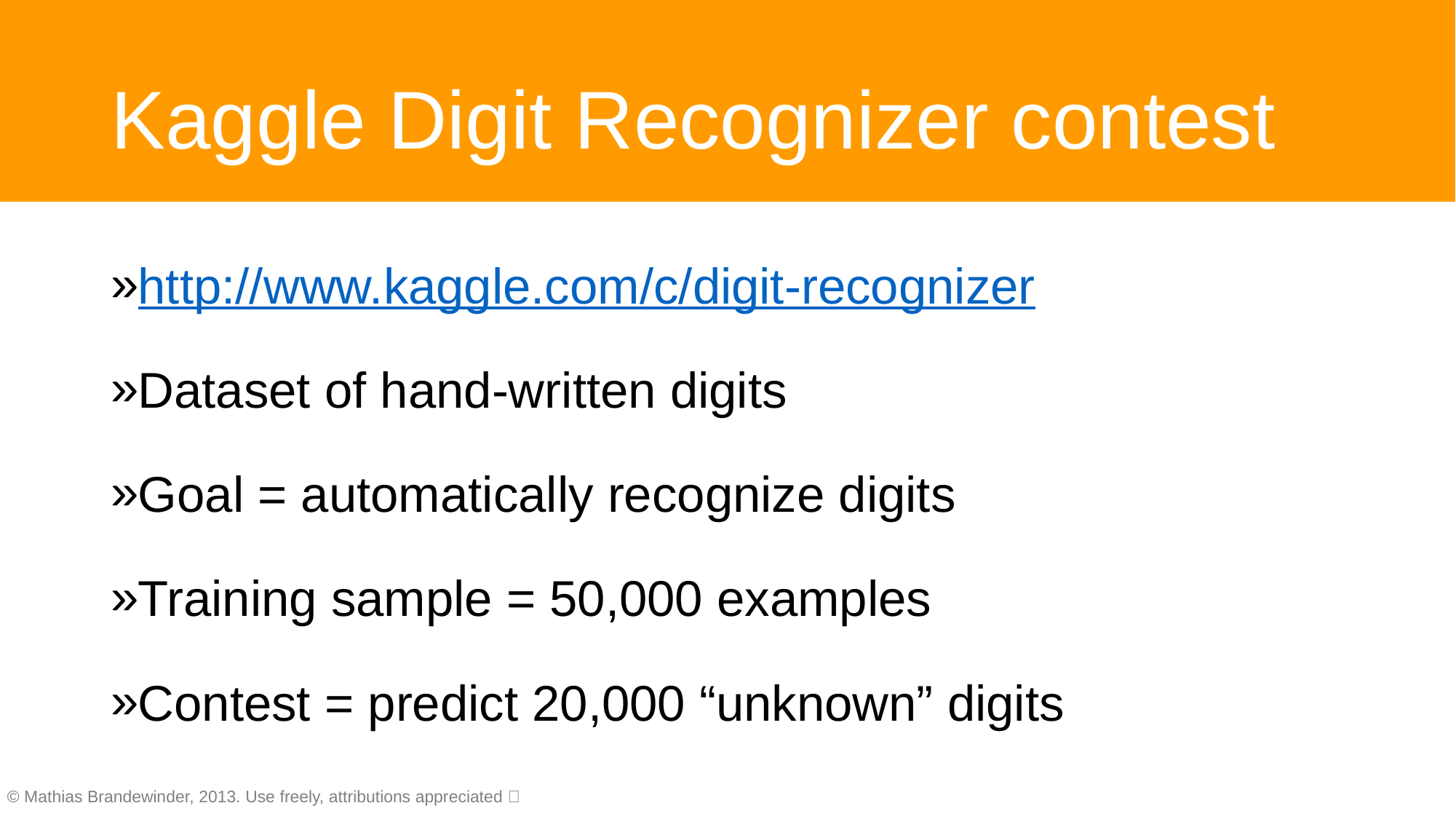

# Kaggle Digit Recognizer contest
http://www.kaggle.com/c/digit-recognizer
Dataset of hand-written digits
Goal = automatically recognize digits
Training sample = 50,000 examples
Contest = predict 20,000 “unknown” digits